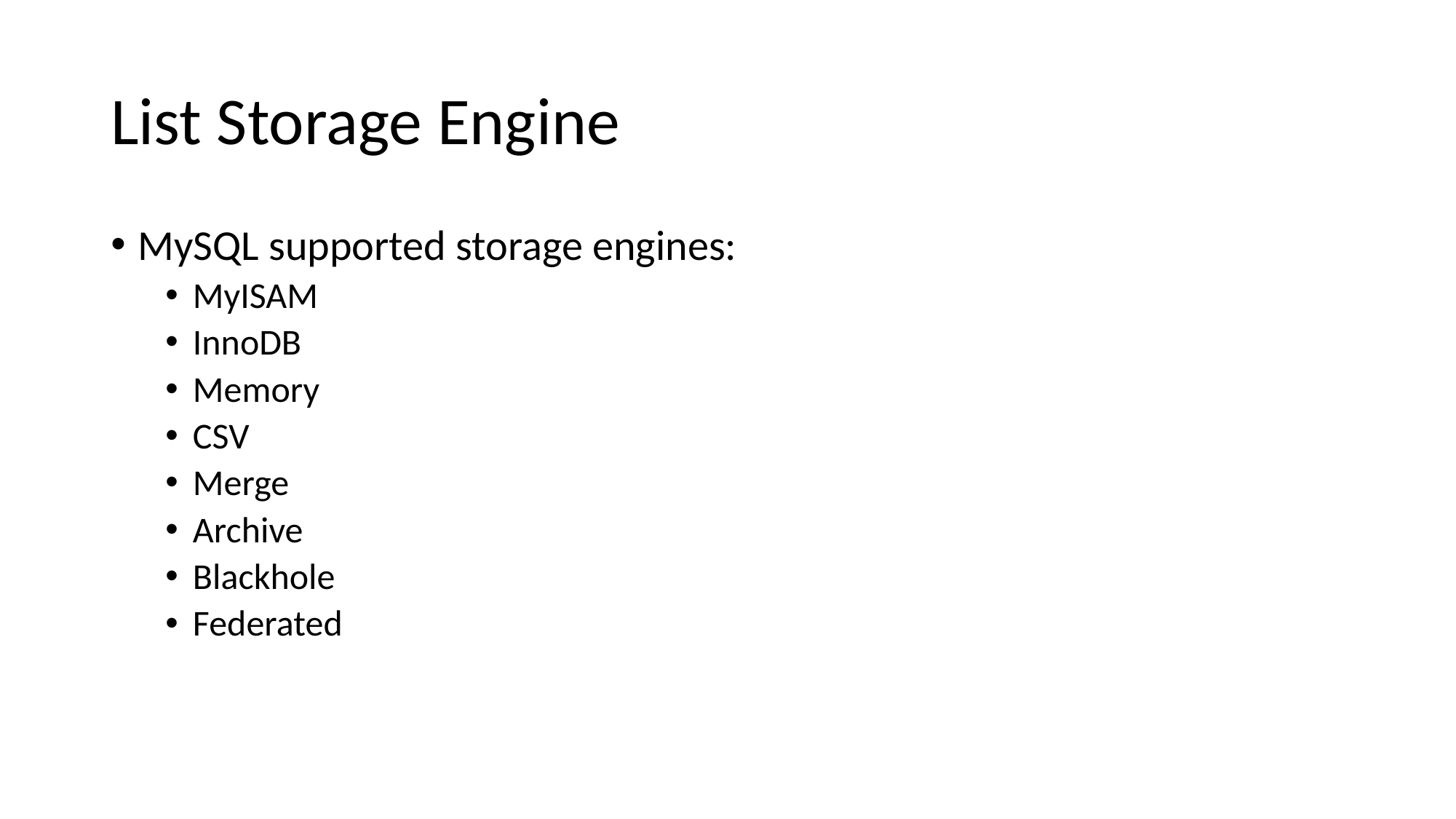

# List Storage Engine
MySQL supported storage engines:
MyISAM
InnoDB
Memory
CSV
Merge
Archive
Blackhole
Federated